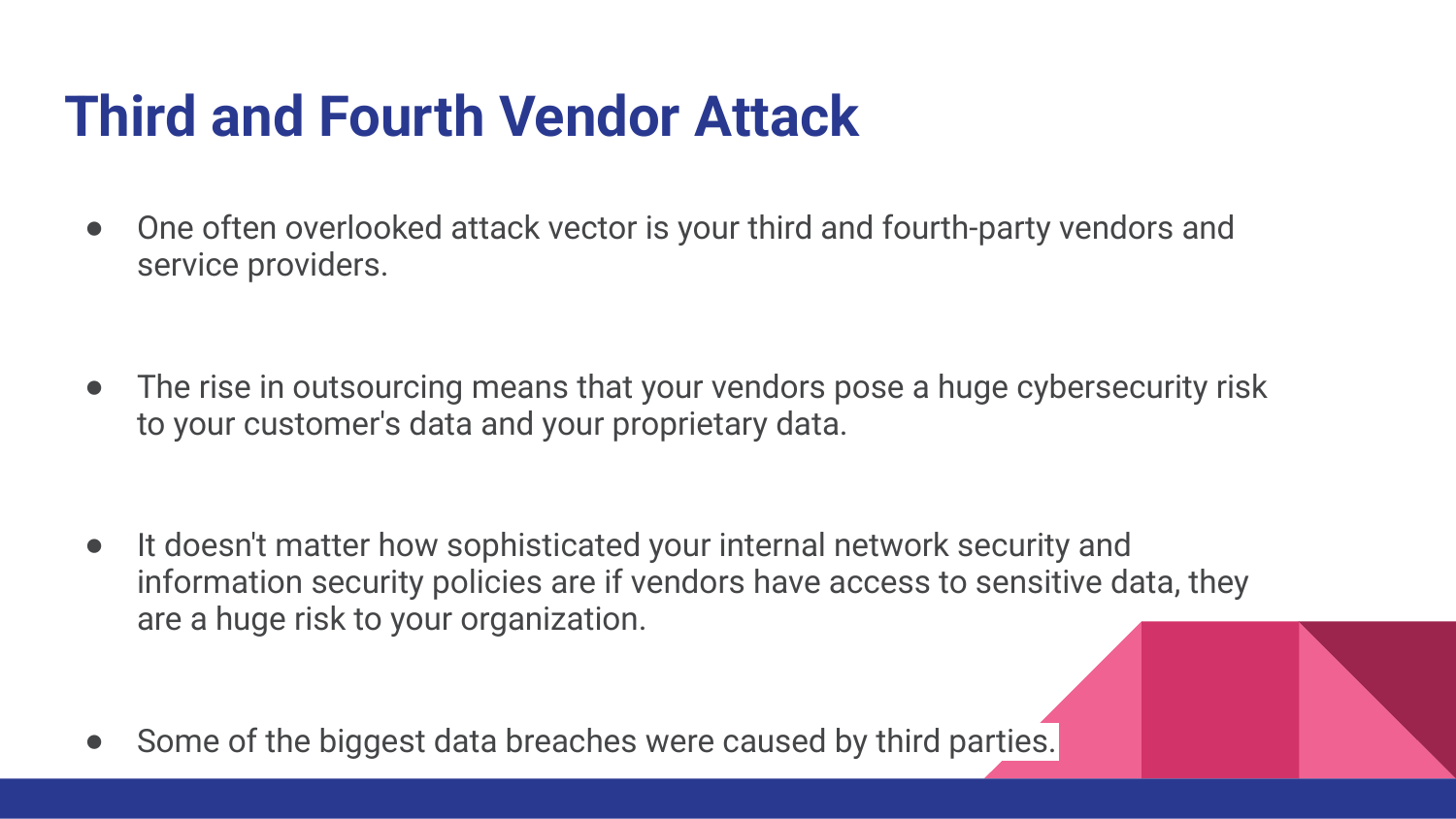

# Third and Fourth Vendor Attack
One often overlooked attack vector is your third and fourth-party vendors and service providers.

The rise in outsourcing means that your vendors pose a huge cybersecurity risk to your customer's data and your proprietary data.

It doesn't matter how sophisticated your internal network security and information security policies are if vendors have access to sensitive data, they are a huge risk to your organization.

Some of the biggest data breaches were caused by third parties.